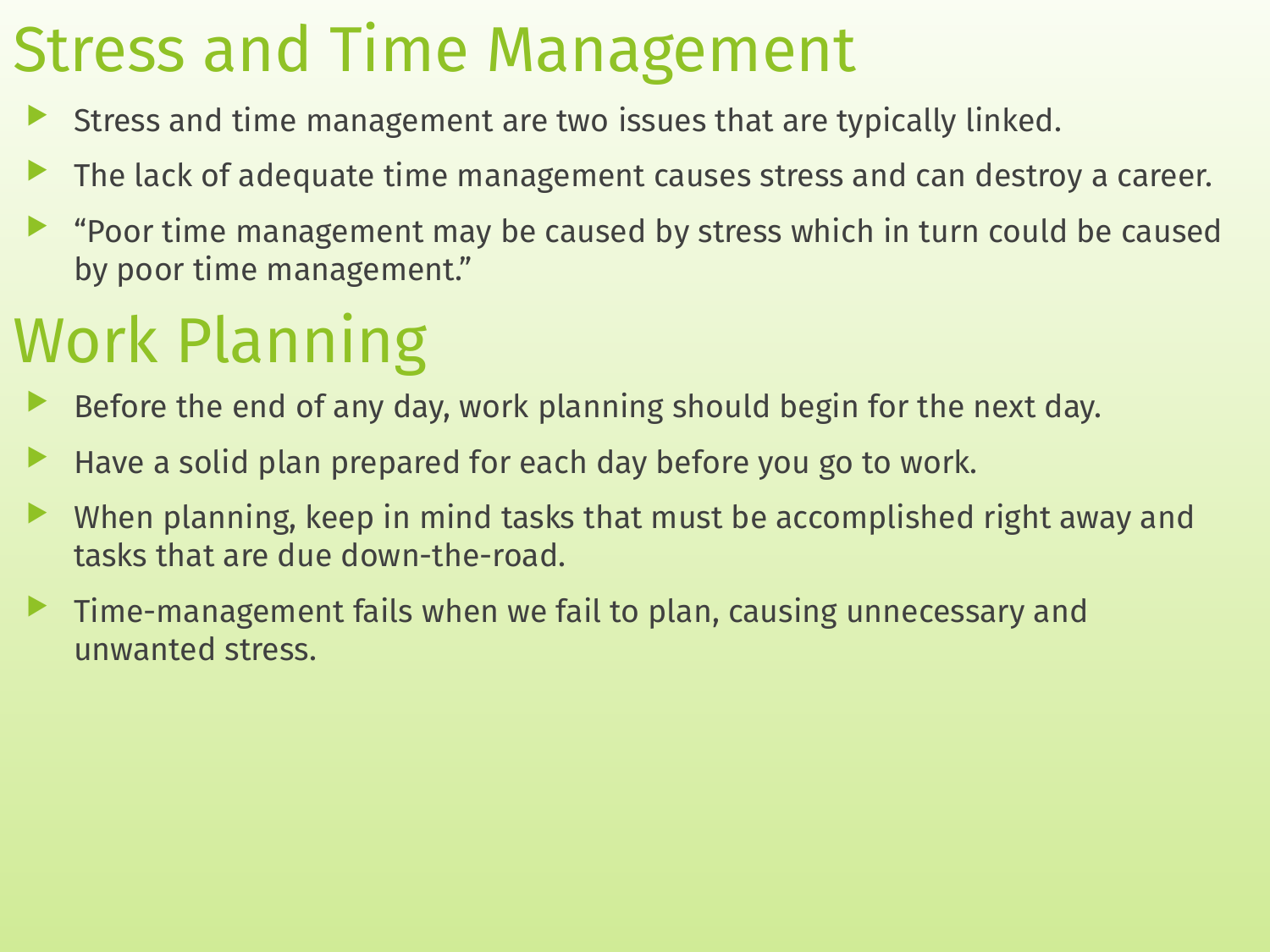

# Stress and Time Management
Stress and time management are two issues that are typically linked.
The lack of adequate time management causes stress and can destroy a career.
“Poor time management may be caused by stress which in turn could be caused by poor time management.”
Work Planning
Before the end of any day, work planning should begin for the next day.
Have a solid plan prepared for each day before you go to work.
When planning, keep in mind tasks that must be accomplished right away and tasks that are due down-the-road.
Time-management fails when we fail to plan, causing unnecessary and unwanted stress.
2